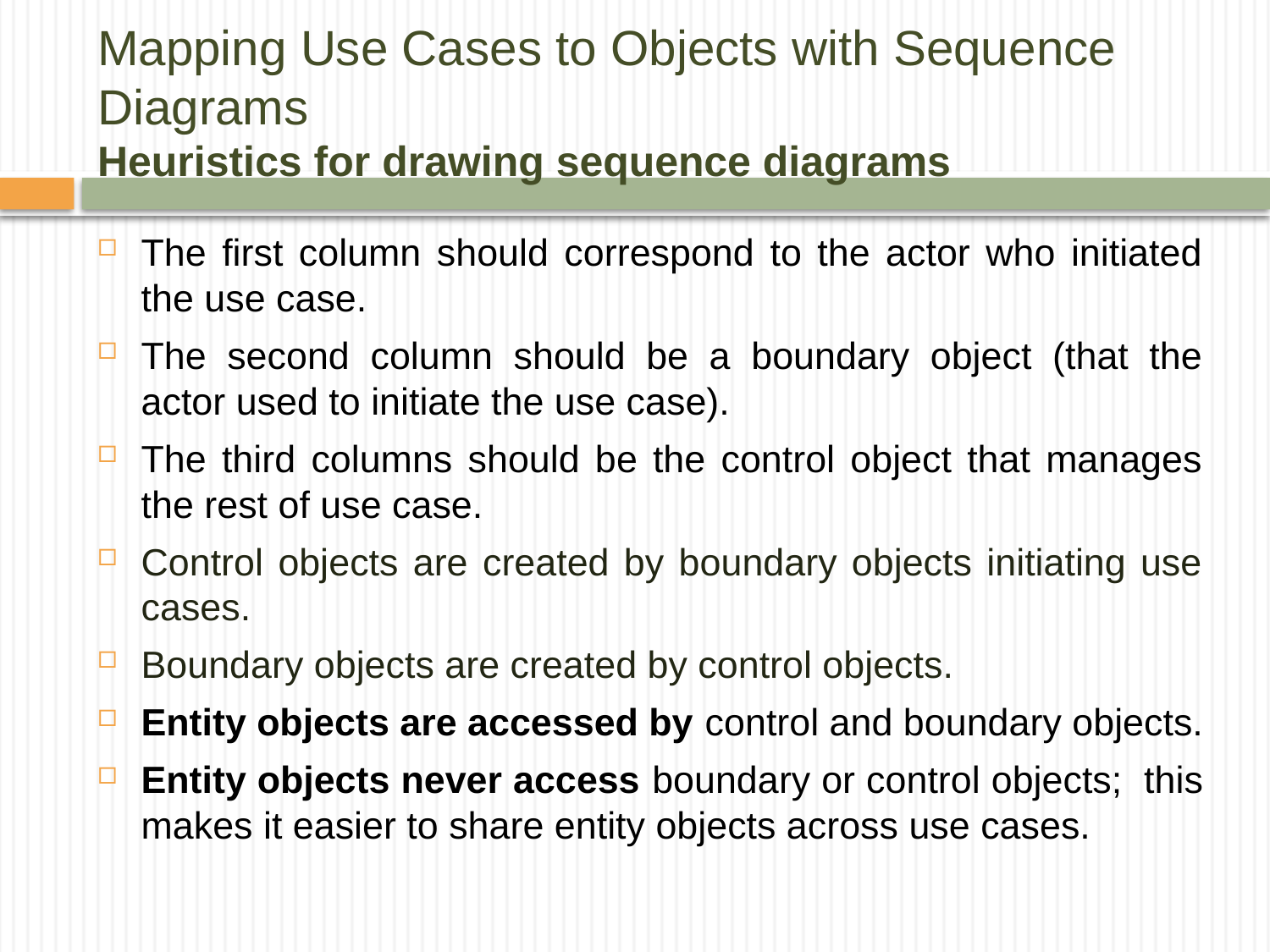

# Mapping Use Cases to Objects with Sequence Diagrams Heuristics for drawing sequence diagrams
The first column should correspond to the actor who initiated the use case.
The second column should be a boundary object (that the actor used to initiate the use case).
The third columns should be the control object that manages the rest of use case.
Control objects are created by boundary objects initiating use cases.
Boundary objects are created by control objects.
Entity objects are accessed by control and boundary objects.
Entity objects never access boundary or control objects;  this makes it easier to share entity objects across use cases.